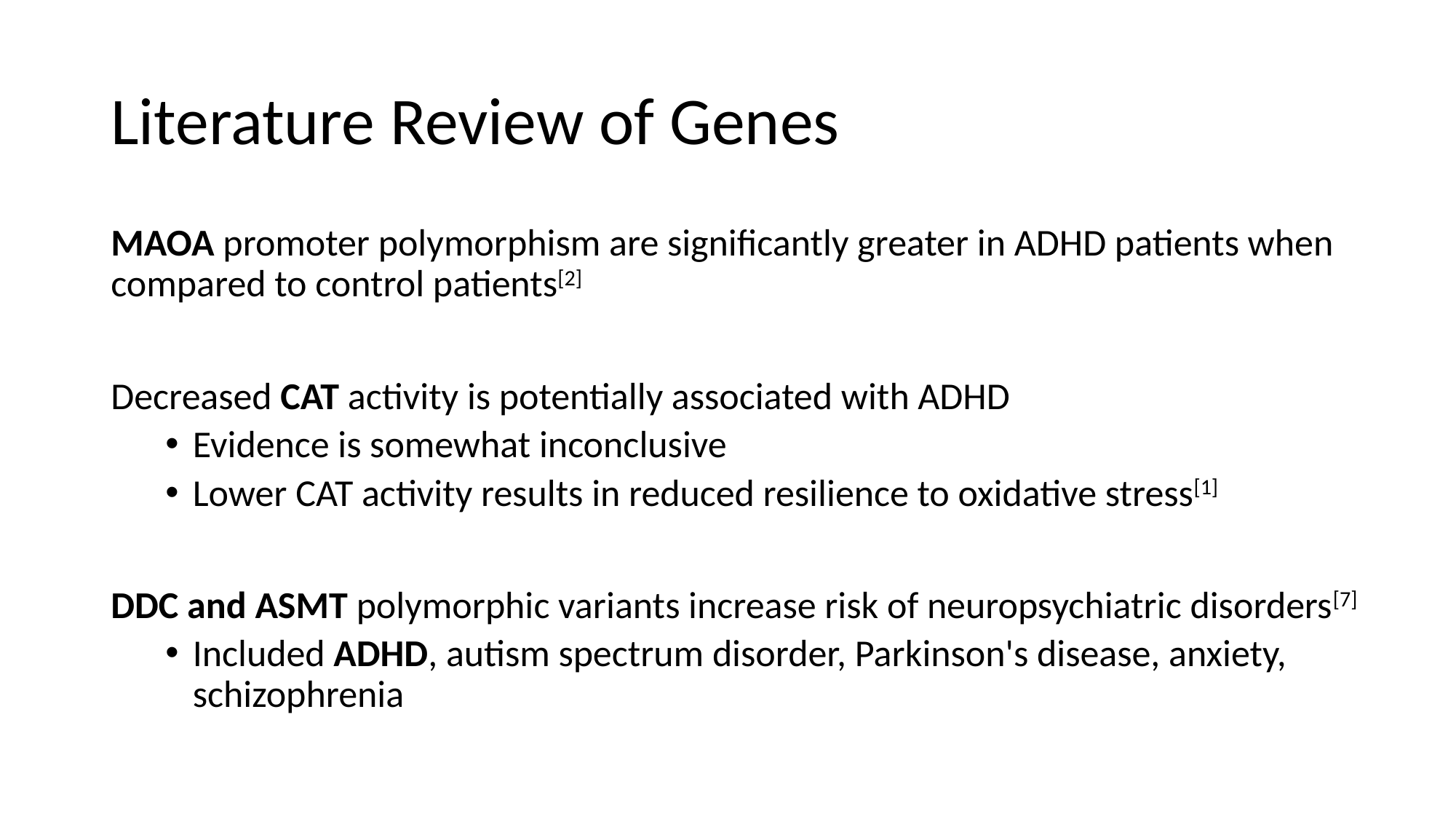

# Literature Review of Genes
MAOA promoter polymorphism are significantly greater in ADHD patients when compared to control patients[2]

Decreased CAT activity is potentially associated with ADHD
Evidence is somewhat inconclusive
Lower CAT activity results in reduced resilience to oxidative stress[1]

DDC and ASMT polymorphic variants increase risk of neuropsychiatric disorders[7]
Included ADHD, autism spectrum disorder, Parkinson's disease, anxiety, schizophrenia